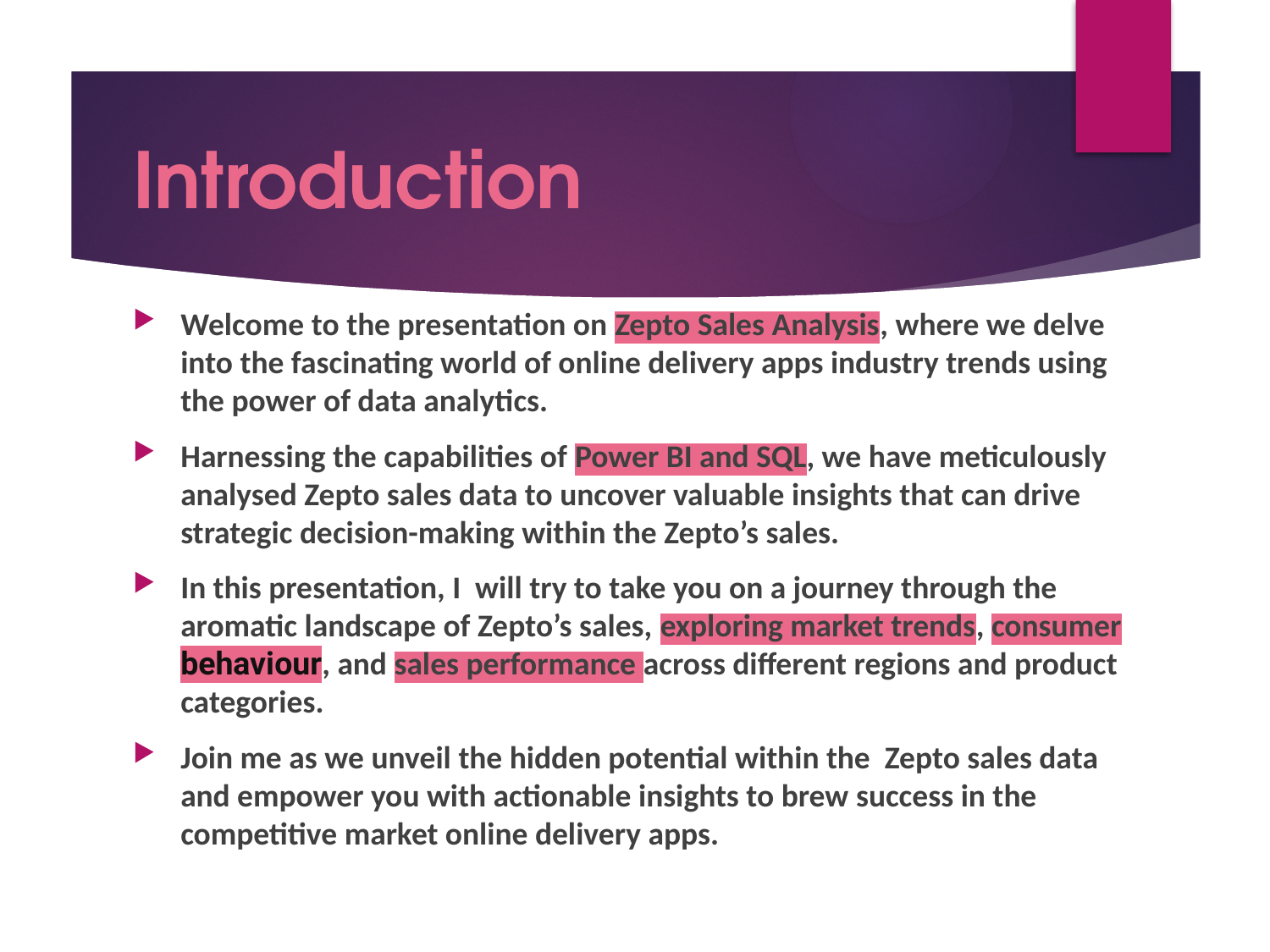

# Introduction
Welcome to the presentation on Zepto Sales Analysis, where we delve into the fascinating world of online delivery apps industry trends using the power of data analytics.
Harnessing the capabilities of Power BI and SQL, we have meticulously analysed Zepto sales data to uncover valuable insights that can drive strategic decision-making within the Zepto’s sales.
In this presentation, I  will try to take you on a journey through the aromatic landscape of Zepto’s sales, exploring market trends, consumer behaviour, and sales performance across different regions and product categories.
Join me as we unveil the hidden potential within the  Zepto sales data and empower you with actionable insights to brew success in the competitive market online delivery apps.